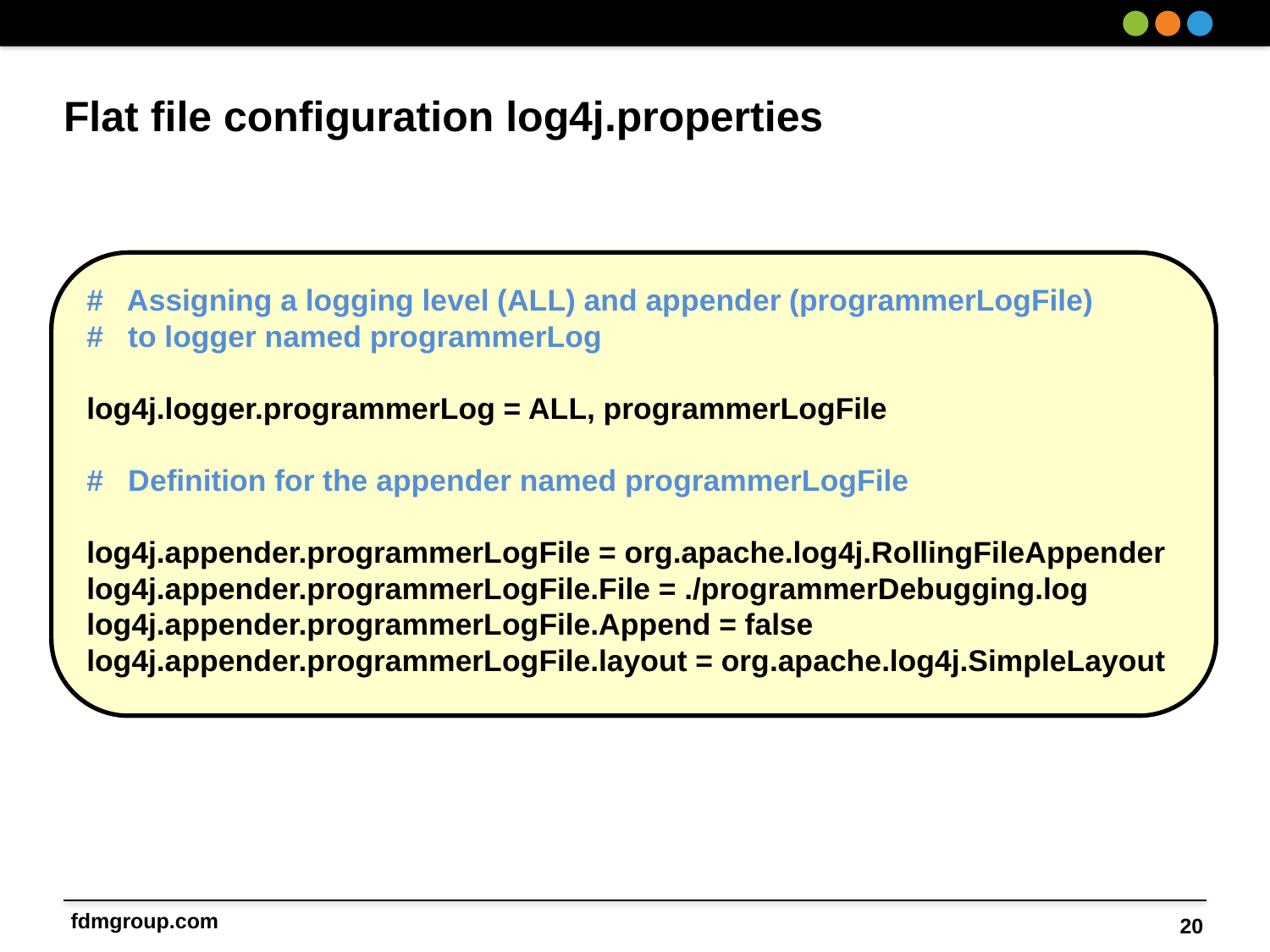

# Flat file configuration log4j.properties
#   Assigning a logging level (ALL) and appender (programmerLogFile)
#   to logger named programmerLog

log4j.logger.programmerLog = ALL, programmerLogFile

#   Definition for the appender named programmerLogFile

log4j.appender.programmerLogFile = org.apache.log4j.RollingFileAppender
log4j.appender.programmerLogFile.File = ./programmerDebugging.log
log4j.appender.programmerLogFile.Append = false
log4j.appender.programmerLogFile.layout = org.apache.log4j.SimpleLayout
20